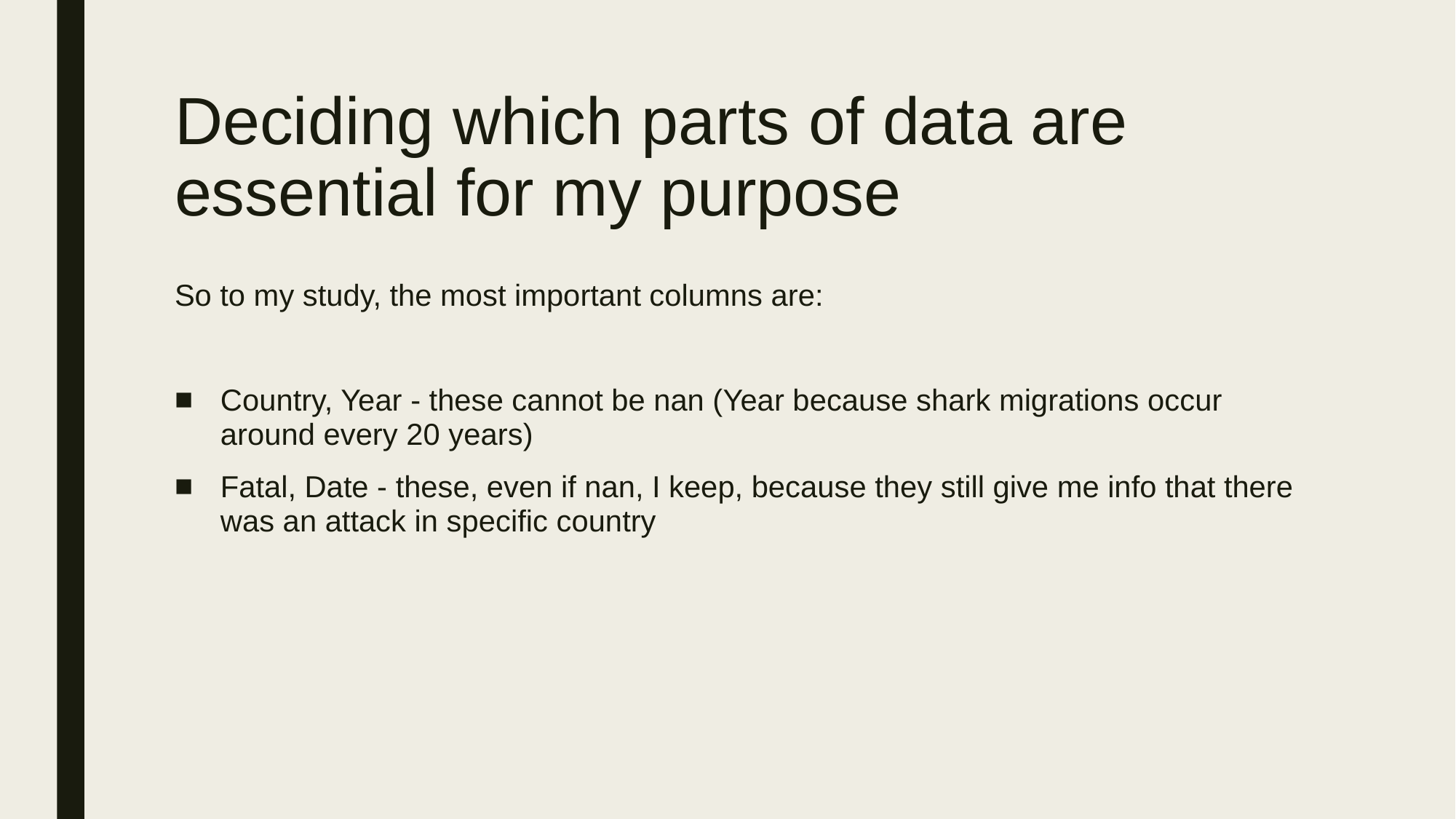

# Deciding which parts of data are essential for my purpose
So to my study, the most important columns are:

Country, Year - these cannot be nan (Year because shark migrations occur around every 20 years)
Fatal, Date - these, even if nan, I keep, because they still give me info that there was an attack in specific country